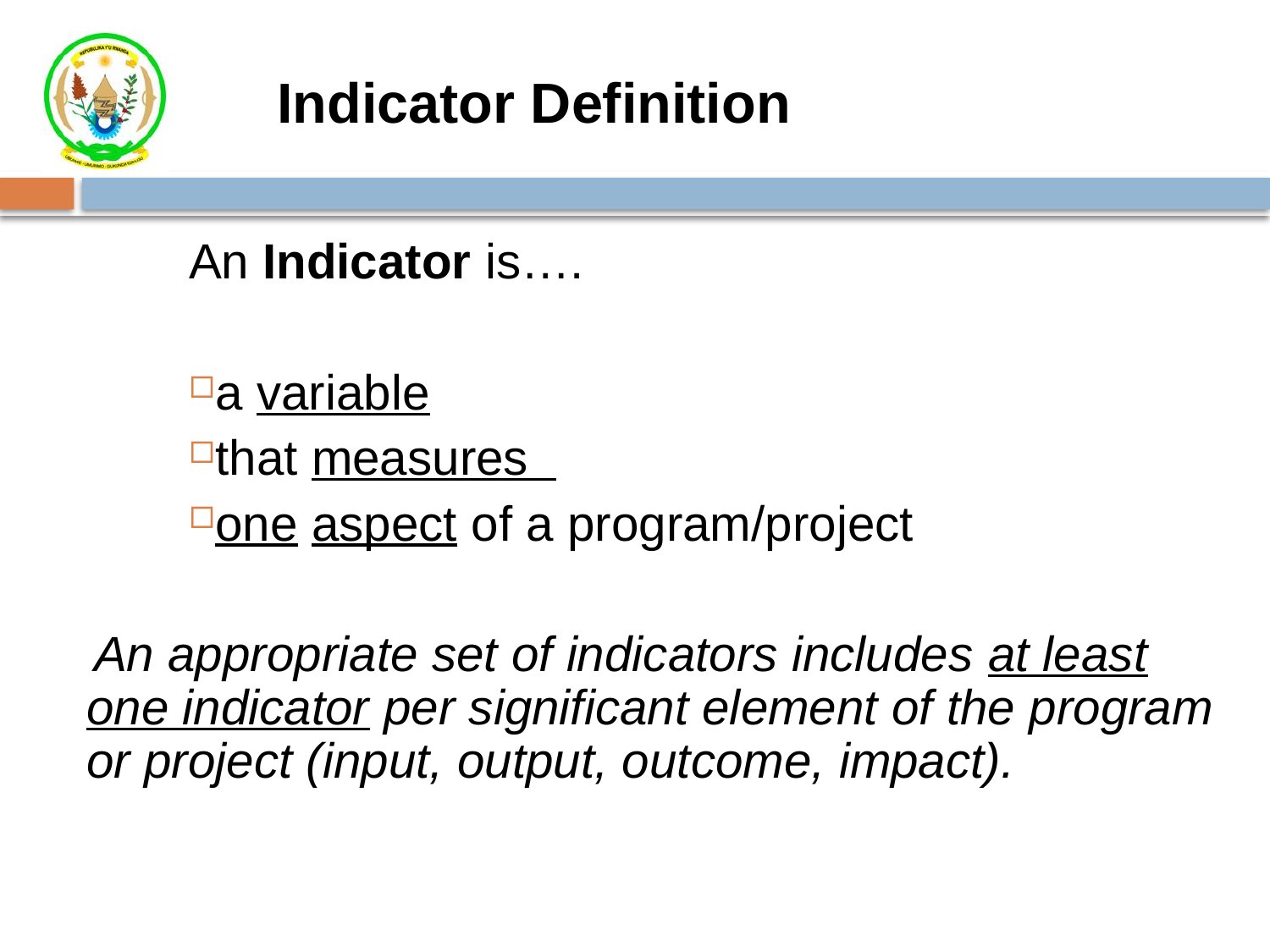

# Indicator Definition

An Indicator is….

a variable
that measures
one aspect of a program/project

An appropriate set of indicators includes at least one indicator per significant element of the program or project (input, output, outcome, impact).